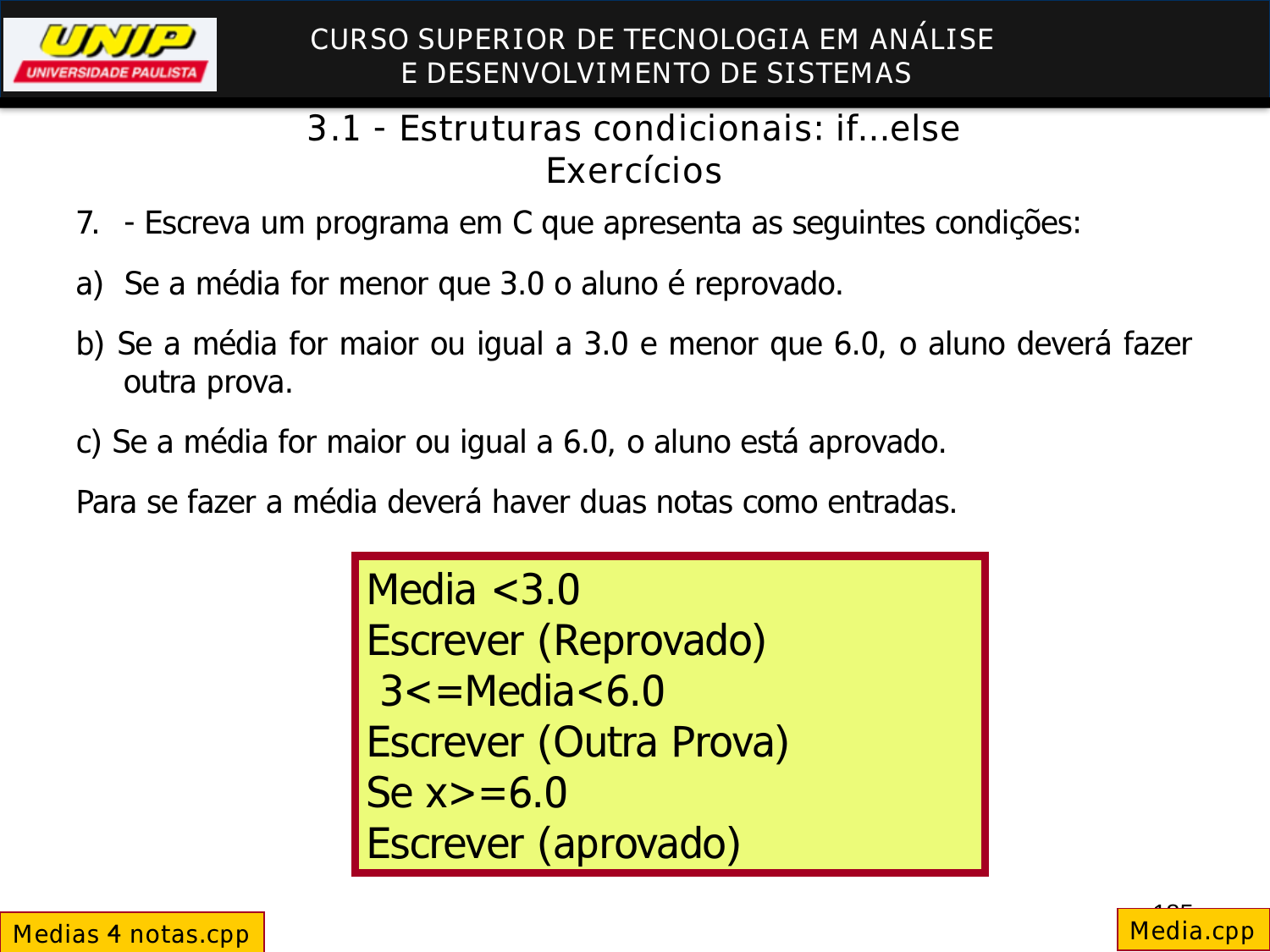

# 3.1 - Estruturas condicionais: if...else Exercícios
- Escreva um programa em C que apresenta as seguintes condições:
a)  Se a média for menor que 3.0 o aluno é reprovado.
b) Se a média for maior ou igual a 3.0 e menor que 6.0, o aluno deverá fazer outra prova.
c) Se a média for maior ou igual a 6.0, o aluno está aprovado.
Para se fazer a média deverá haver duas notas como entradas.
Media <3.0
Escrever (Reprovado)
 3<=Media<6.0
Escrever (Outra Prova)
Se x>=6.0
Escrever (aprovado)
185
Media.cpp
Medias 4 notas.cpp